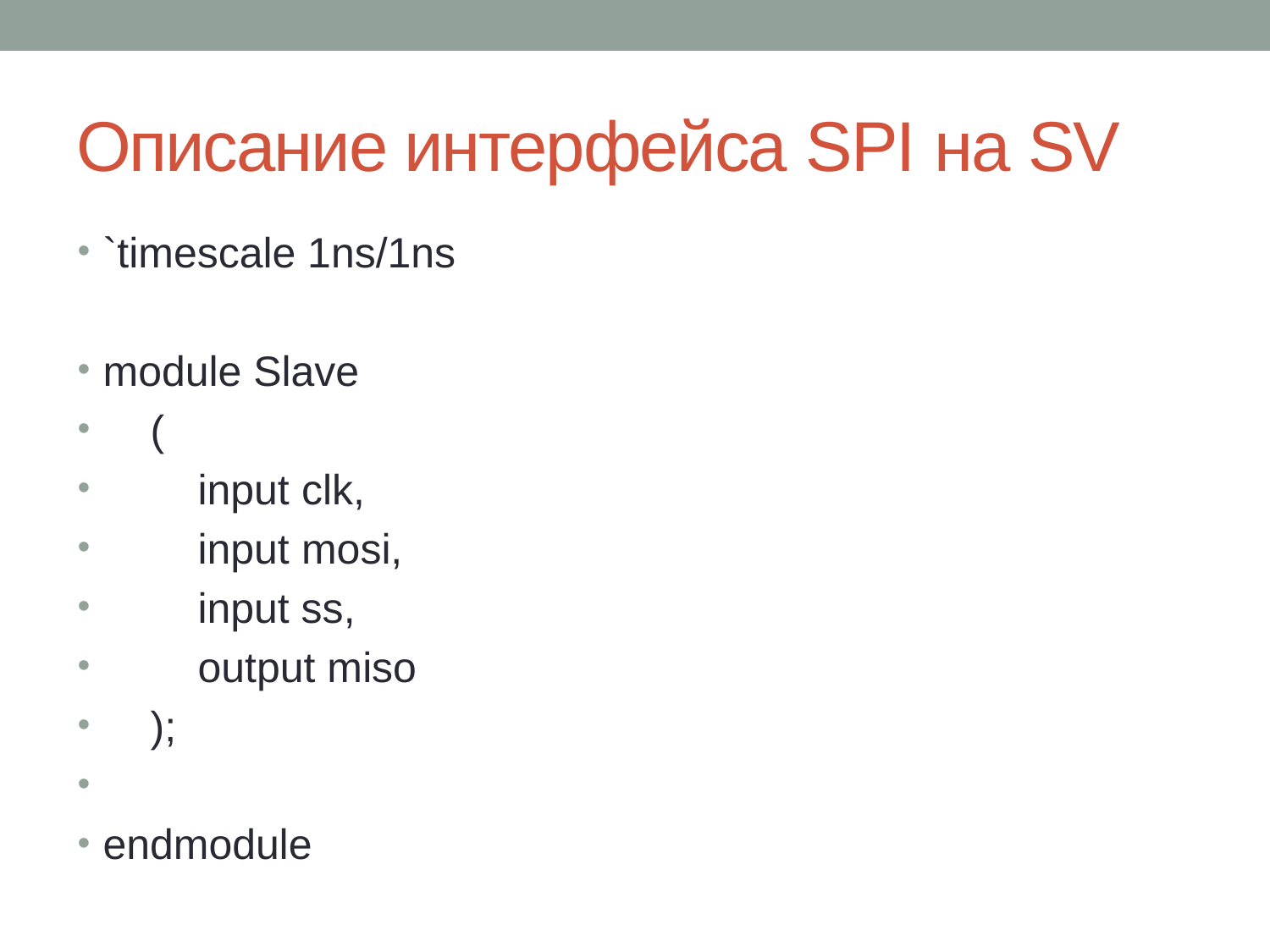

# Описание интерфейса SPI на SV
`timescale 1ns/1ns

module Slave
    (
        input clk,
        input mosi,
        input ss,
        output miso
    );

endmodule